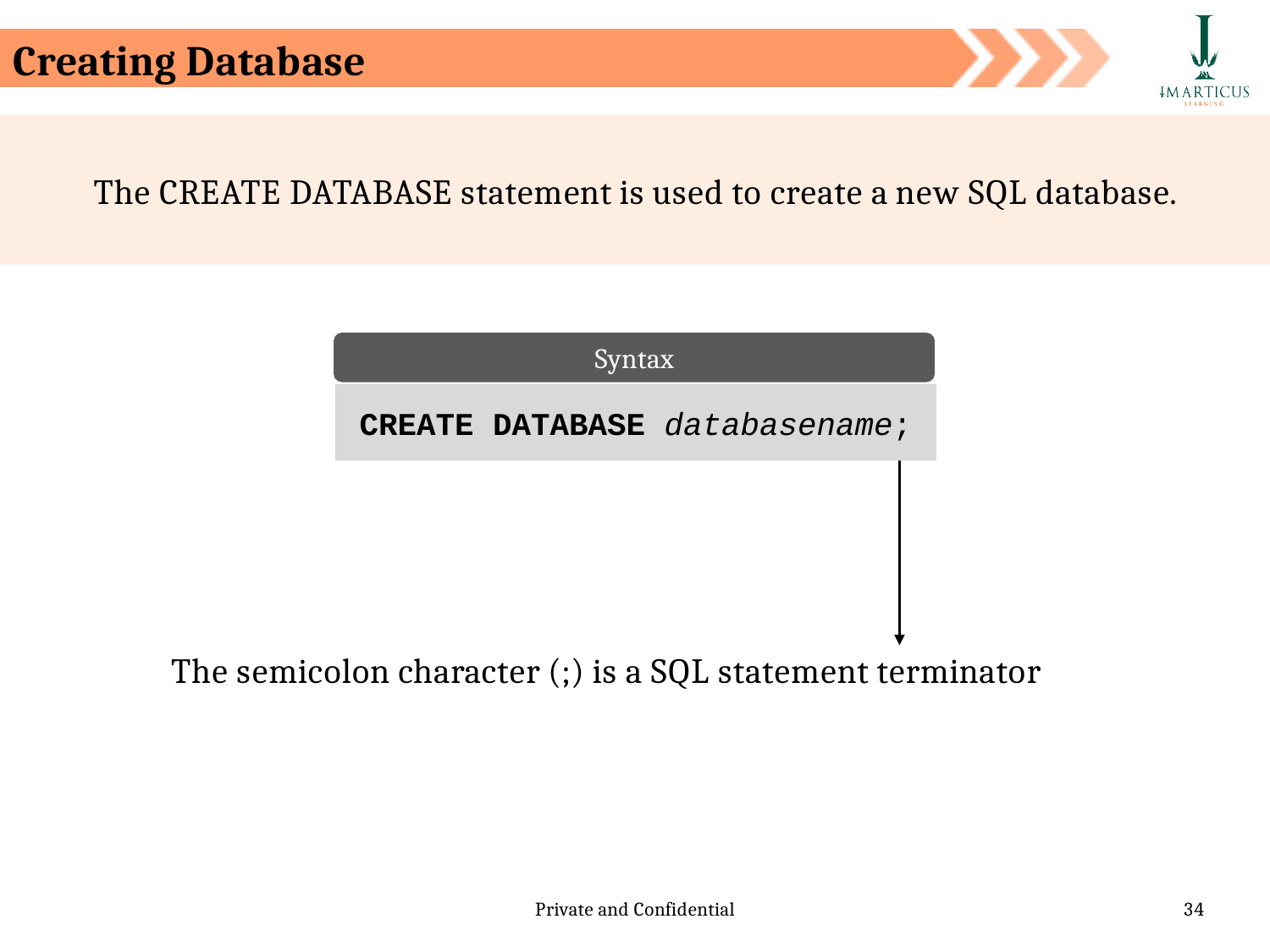

Creating Database
The CREATE DATABASE statement is used to create a new SQL database.
Syntax
CREATE DATABASE databasename;
The semicolon character (;) is a SQL statement terminator